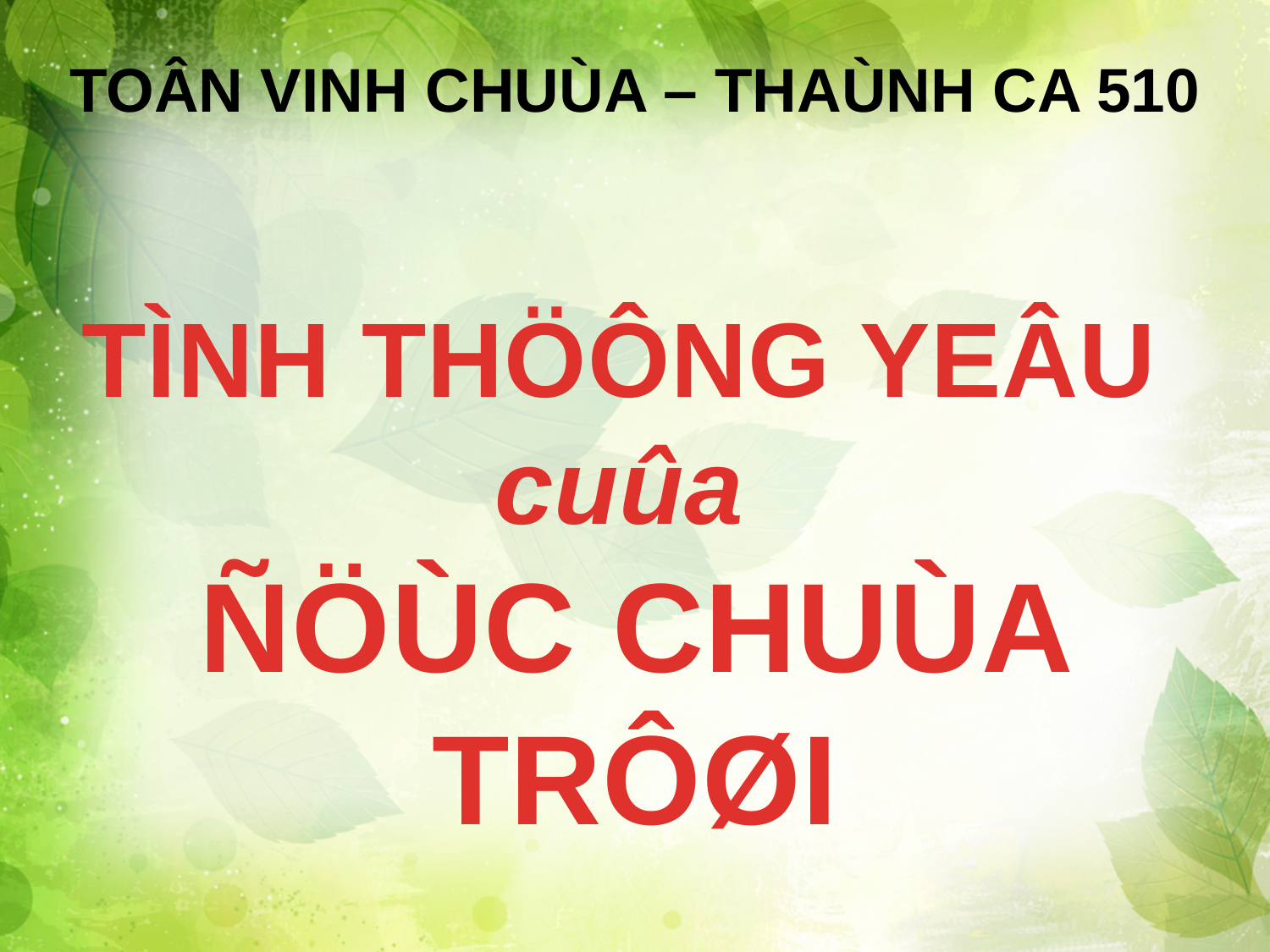

TOÂN VINH CHUÙA – THAÙNH CA 510
TÌNH THÖÔNG YEÂU
cuûa
ÑÖÙC CHUÙA TRÔØI